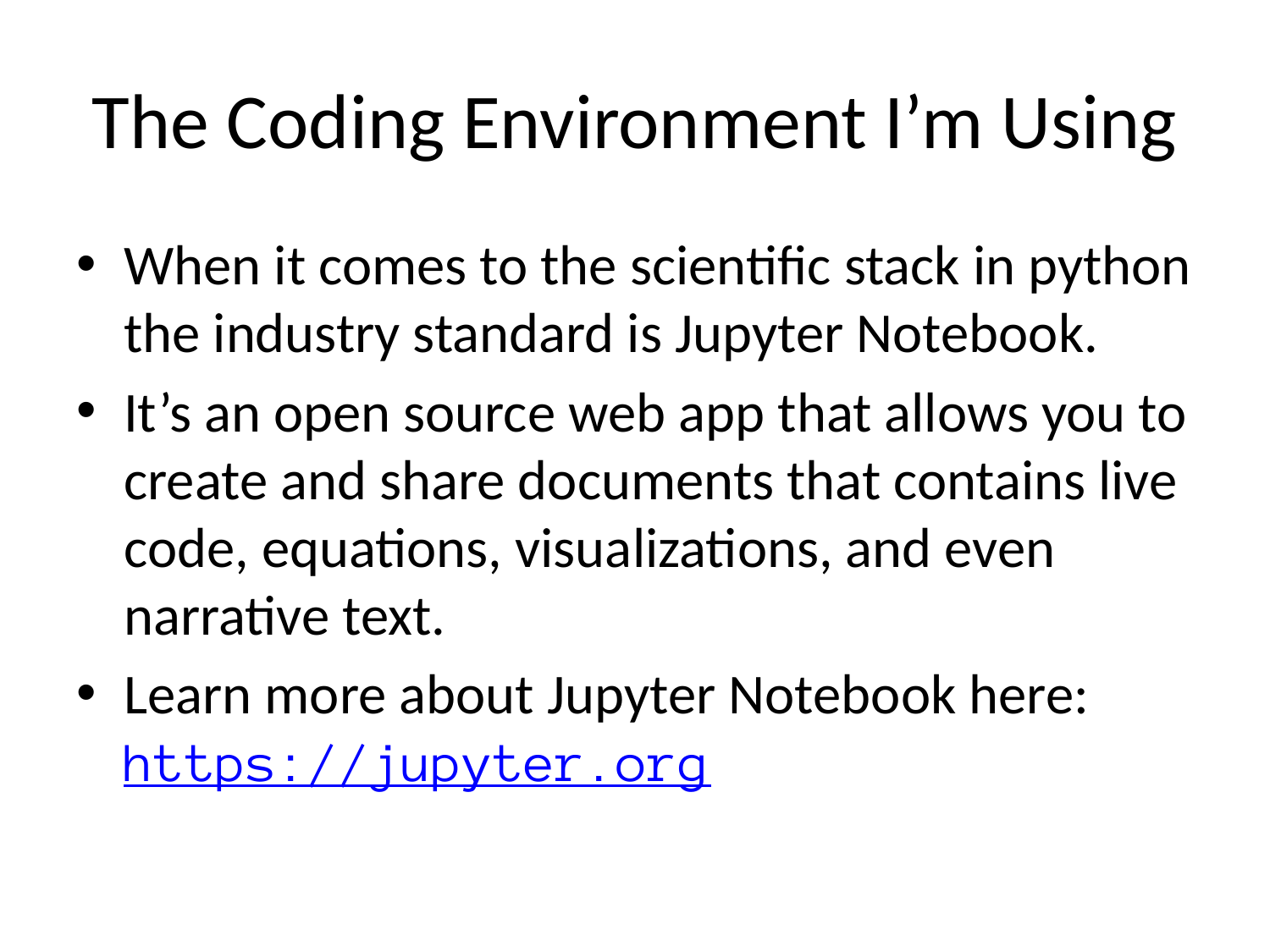

# The Coding Environment I’m Using
When it comes to the scientific stack in python the industry standard is Jupyter Notebook.
It’s an open source web app that allows you to create and share documents that contains live code, equations, visualizations, and even narrative text.
Learn more about Jupyter Notebook here: https://jupyter.org